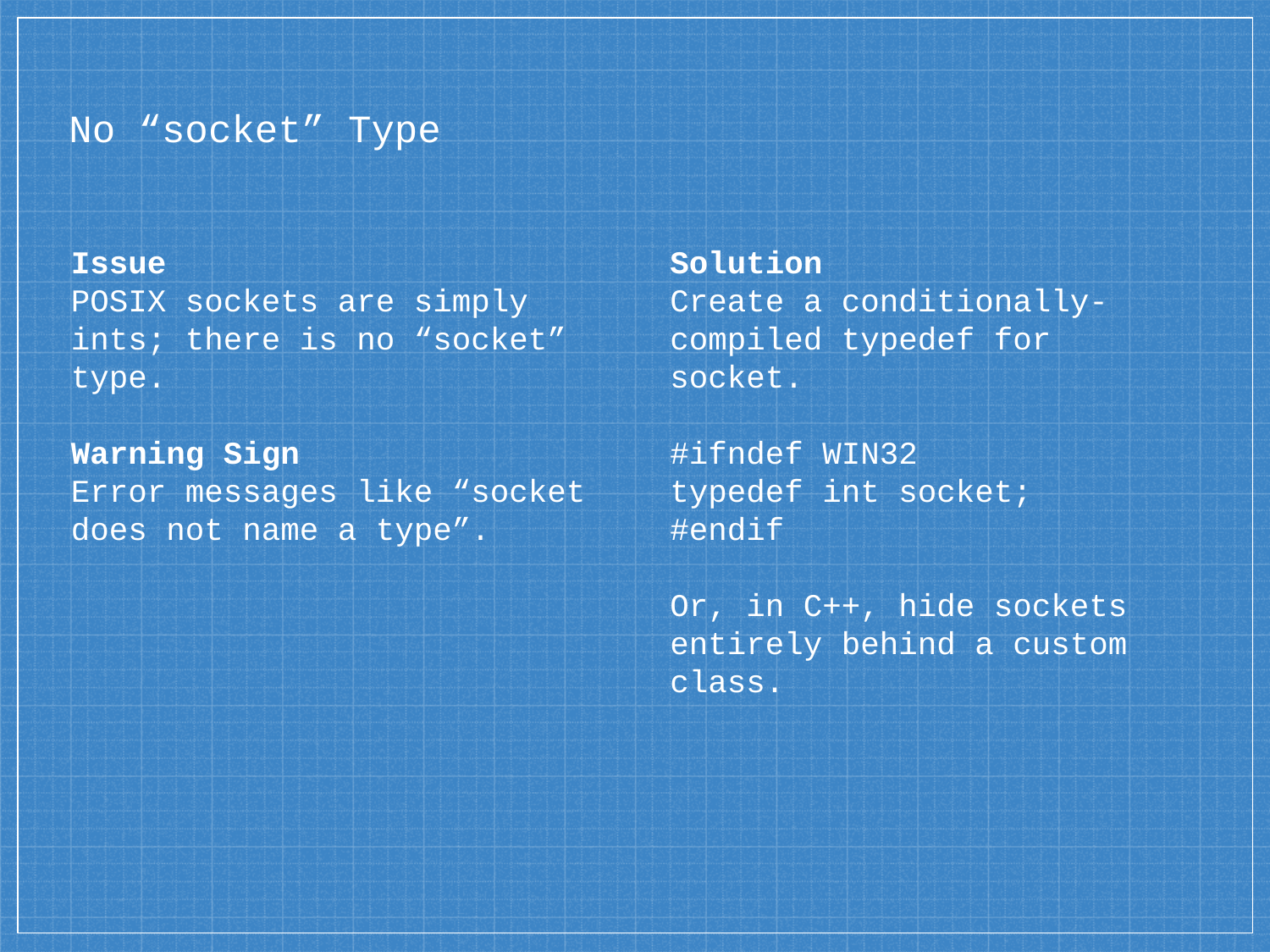

# No “socket” Type
Issue
POSIX sockets are simply ints; there is no “socket” type.

Warning Sign
Error messages like “socket does not name a type”.
Solution
Create a conditionally-compiled typedef for socket.

#ifndef WIN32
typedef int socket;
#endif

Or, in C++, hide sockets entirely behind a custom class.